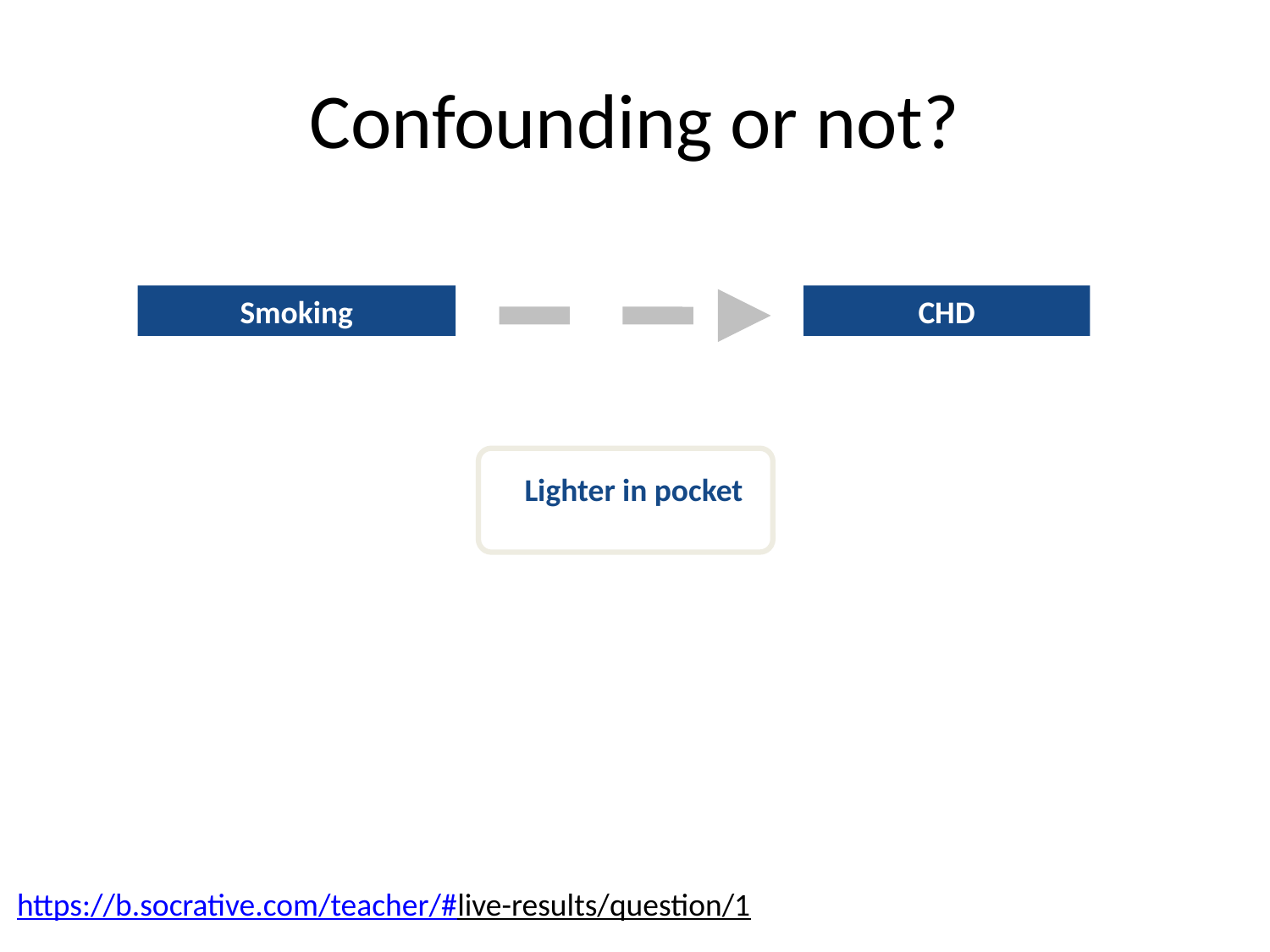

# Confounding or not?
Smoking
CHD

Lighter in pocket
https://b.socrative.com/teacher/#live-results/question/1